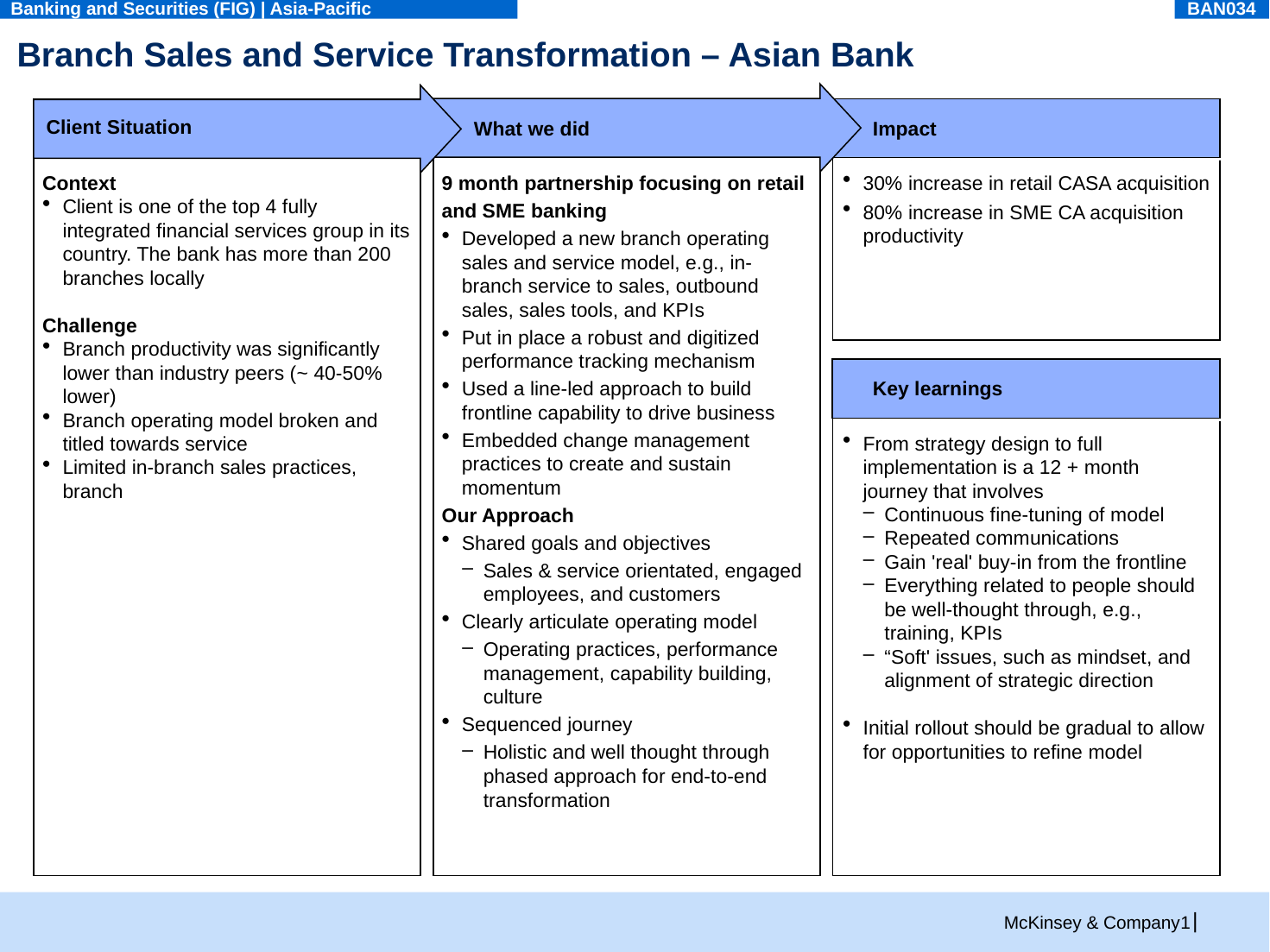

Banking and Securities (FIG) | Asia-Pacific
BAN034
# Branch Sales and Service Transformation – Asian Bank

Client Situation
What we did
Impact
Context
Client is one of the top 4 fully integrated financial services group in its country. The bank has more than 200 branches locally

Challenge
Branch productivity was significantly lower than industry peers (~ 40-50% lower)
Branch operating model broken and titled towards service
Limited in-branch sales practices, branch
9 month partnership focusing on retail
and SME banking
Developed a new branch operating sales and service model, e.g., in-branch service to sales, outbound sales, sales tools, and KPIs
Put in place a robust and digitized performance tracking mechanism
Used a line-led approach to build frontline capability to drive business
Embedded change management practices to create and sustain momentum
Our Approach
Shared goals and objectives
Sales & service orientated, engaged employees, and customers
Clearly articulate operating model
Operating practices, performance management, capability building, culture
Sequenced journey
Holistic and well thought through phased approach for end-to-end transformation
30% increase in retail CASA acquisition
80% increase in SME CA acquisition productivity

Key learnings
From strategy design to full implementation is a 12 + month journey that involves
Continuous fine-tuning of model
Repeated communications
Gain 'real' buy-in from the frontline
Everything related to people should be well-thought through, e.g., training, KPIs
“Soft' issues, such as mindset, and alignment of strategic direction

Initial rollout should be gradual to allow for opportunities to refine model